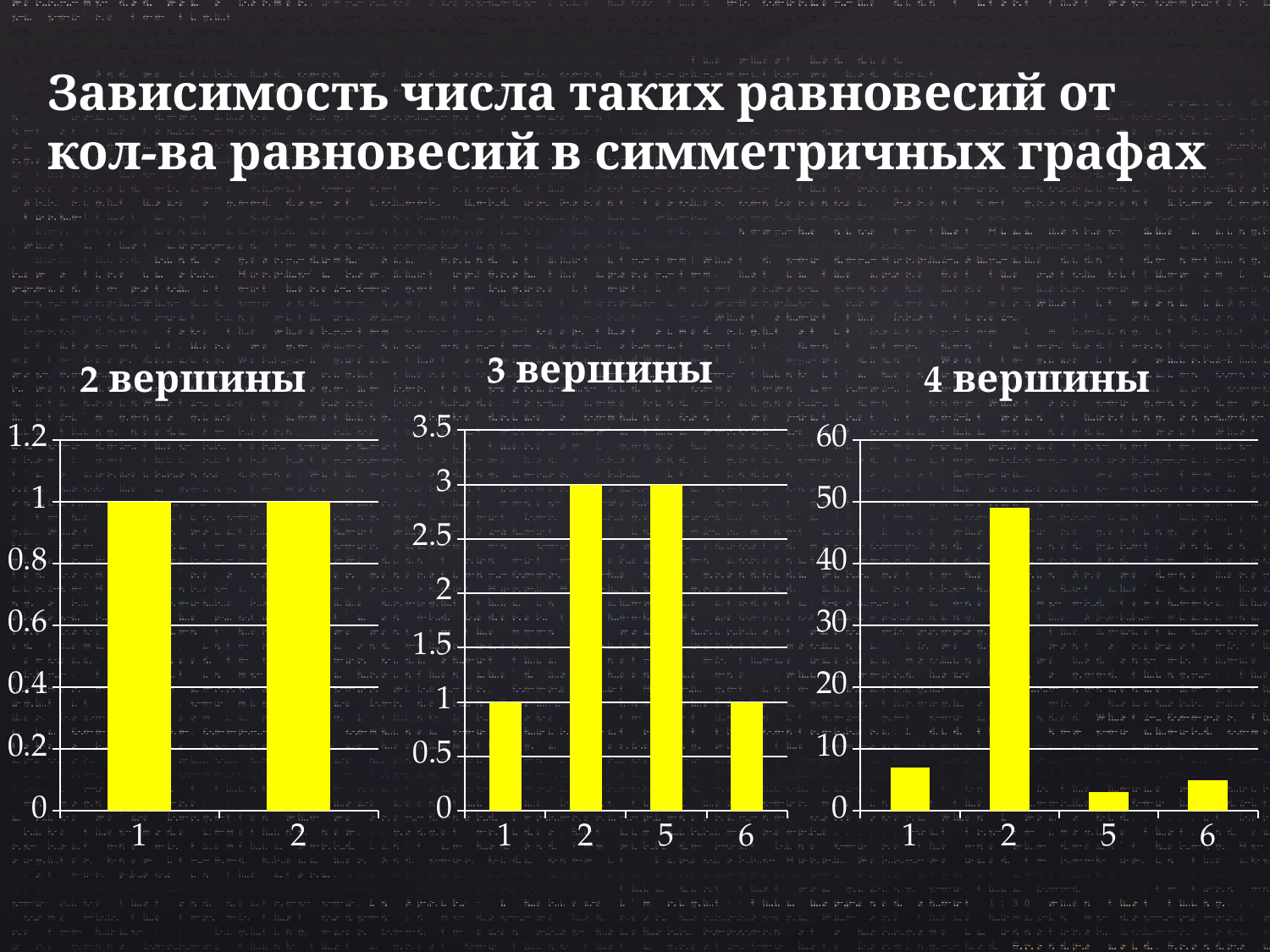

# Зависимость числа таких равновесий от кол-ва равновесий в симметричных графах

### Chart:

| Category | 3 вершины |
|---|---|
| 1 | 1.0 |
| 2 | 3.0 |
| 5 | 3.0 |
| 6 | 1.0 |

### Chart:

| Category | 2 вершины |
|---|---|
| 1 | 1.0 |
| 2 | 1.0 |

### Chart:

| Category | 4 вершины |
|---|---|
| 1 | 7.0 |
| 2 | 49.0 |
| 5 | 3.0 |
| 6 | 5.0 |